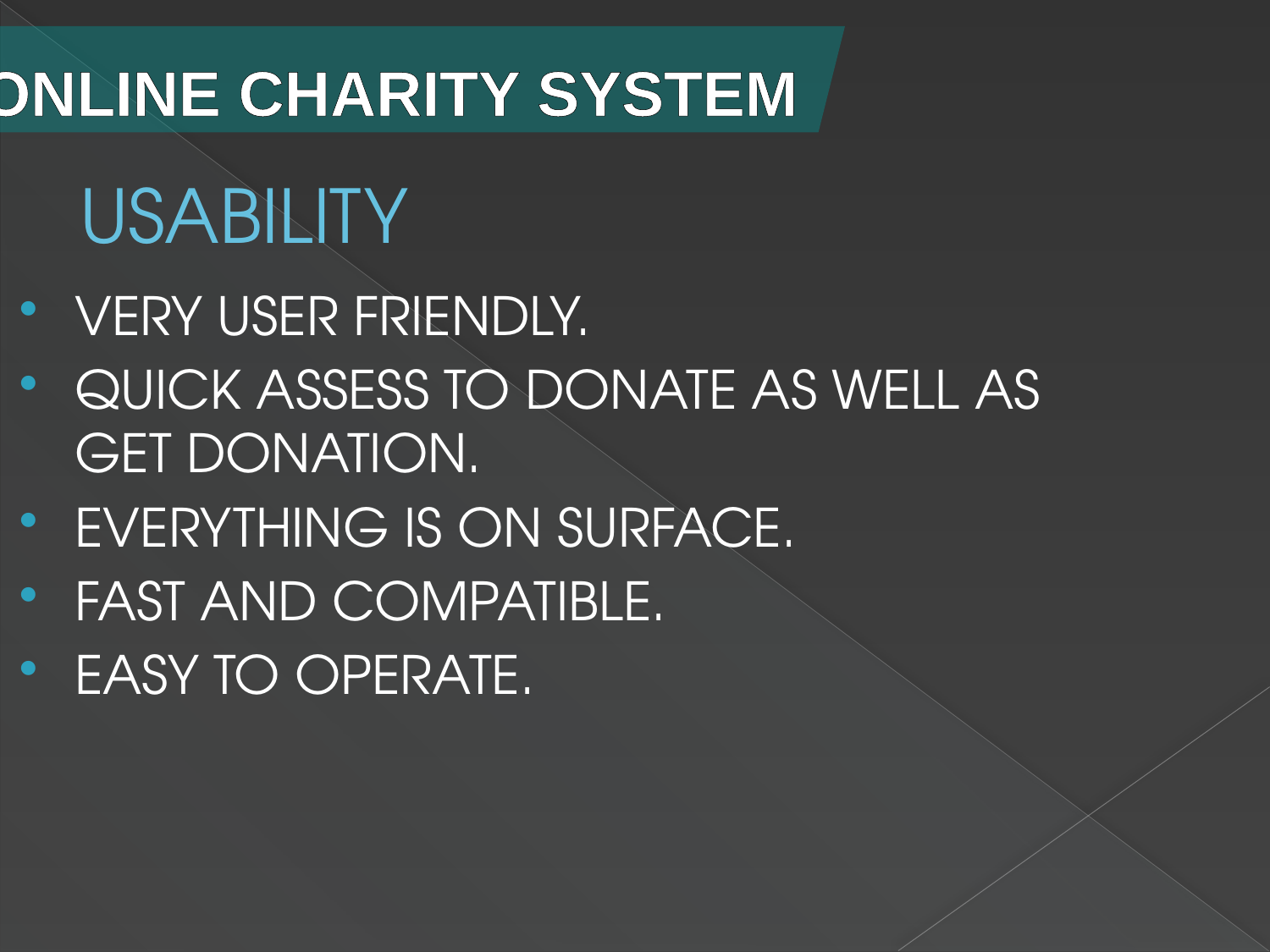

ONLINE CHARITY SYSTEM
# USABILITY
VERY USER FRIENDLY.
QUICK ASSESS TO DONATE AS WELL AS GET DONATION.
EVERYTHING IS ON SURFACE.
FAST AND COMPATIBLE.
EASY TO OPERATE.